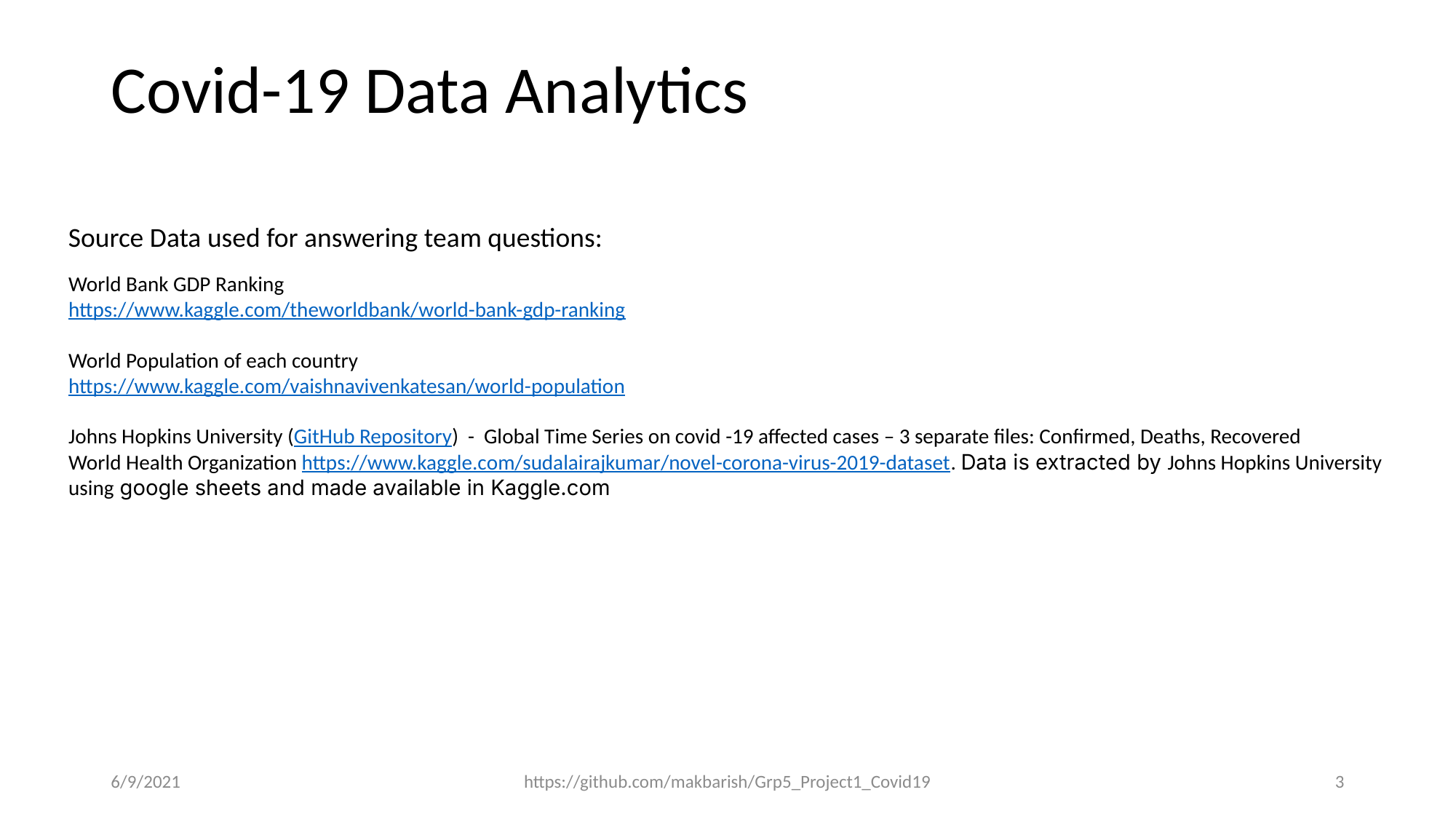

# Covid-19 Data Analytics
Source Data used for answering team questions:
World Bank GDP Ranking
https://www.kaggle.com/theworldbank/world-bank-gdp-ranking

World Population of each country
https://www.kaggle.com/vaishnavivenkatesan/world-population

Johns Hopkins University (GitHub Repository)  -  Global Time Series on covid -19 affected cases – 3 separate files: Confirmed, Deaths, Recovered
World Health Organization https://www.kaggle.com/sudalairajkumar/novel-corona-virus-2019-dataset. Data is extracted by Johns Hopkins University using google sheets and made available in Kaggle.com
6/9/2021
https://github.com/makbarish/Grp5_Project1_Covid19
3